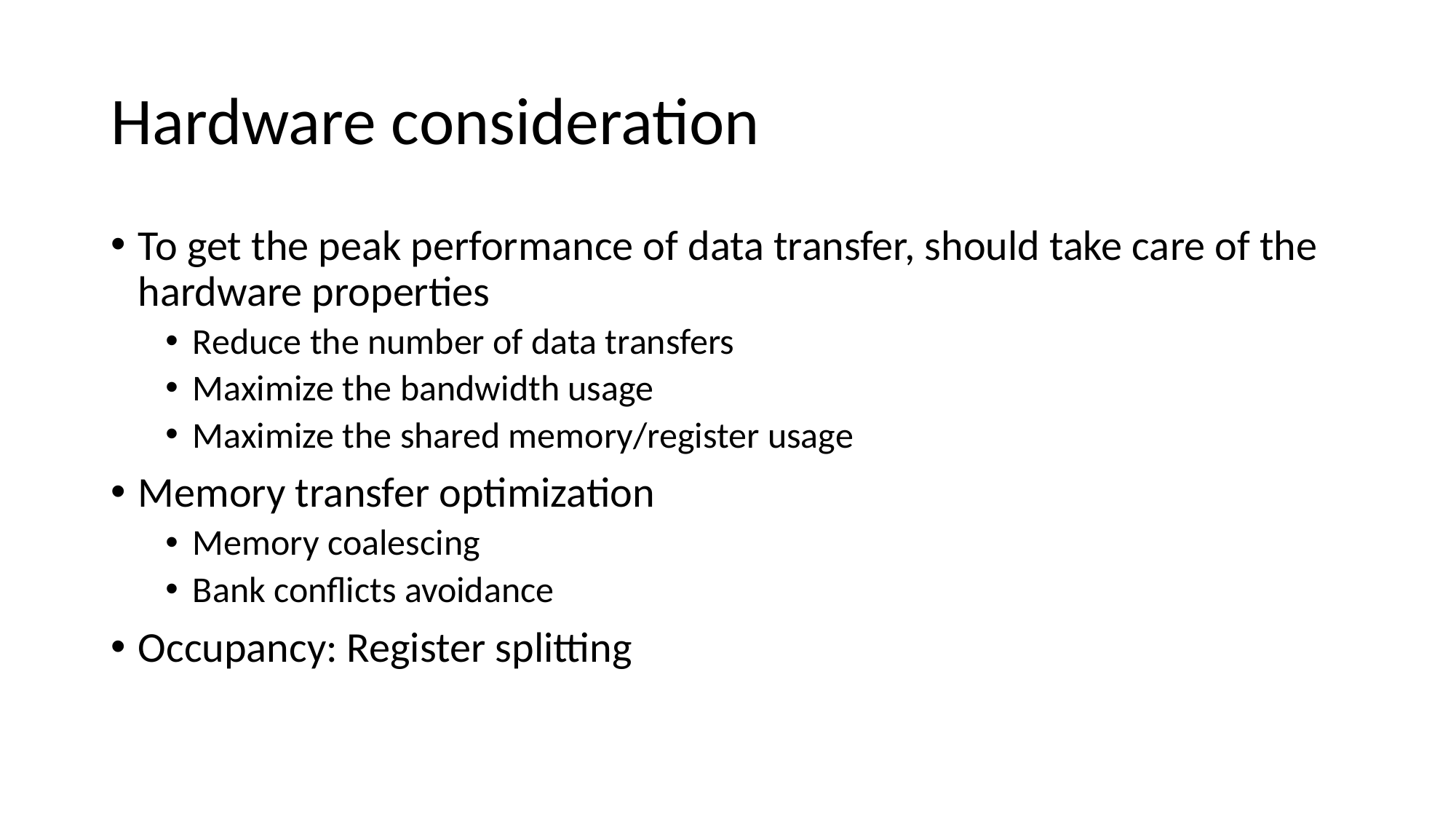

# Hardware consideration
To get the peak performance of data transfer, should take care of the hardware properties
Reduce the number of data transfers
Maximize the bandwidth usage
Maximize the shared memory/register usage
Memory transfer optimization
Memory coalescing
Bank conflicts avoidance
Occupancy: Register splitting